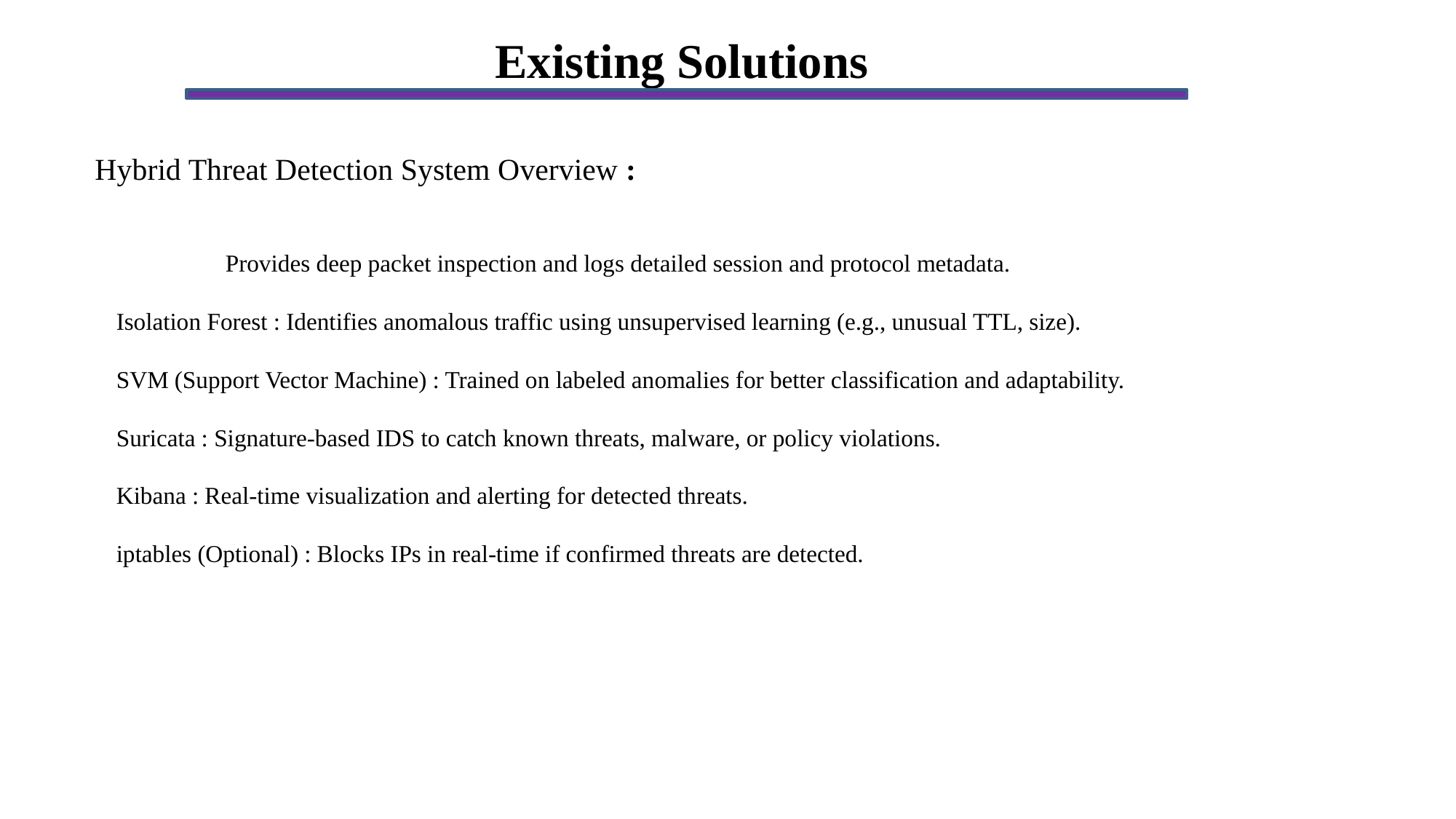

Existing Solutions

Hybrid Threat Detection System Overview :
 	Provides deep packet inspection and logs detailed session and protocol metadata.

Isolation Forest : Identifies anomalous traffic using unsupervised learning (e.g., unusual TTL, size).

SVM (Support Vector Machine) : Trained on labeled anomalies for better classification and adaptability.

Suricata : Signature-based IDS to catch known threats, malware, or policy violations.

Kibana : Real-time visualization and alerting for detected threats.

iptables (Optional) : Blocks IPs in real-time if confirmed threats are detected.